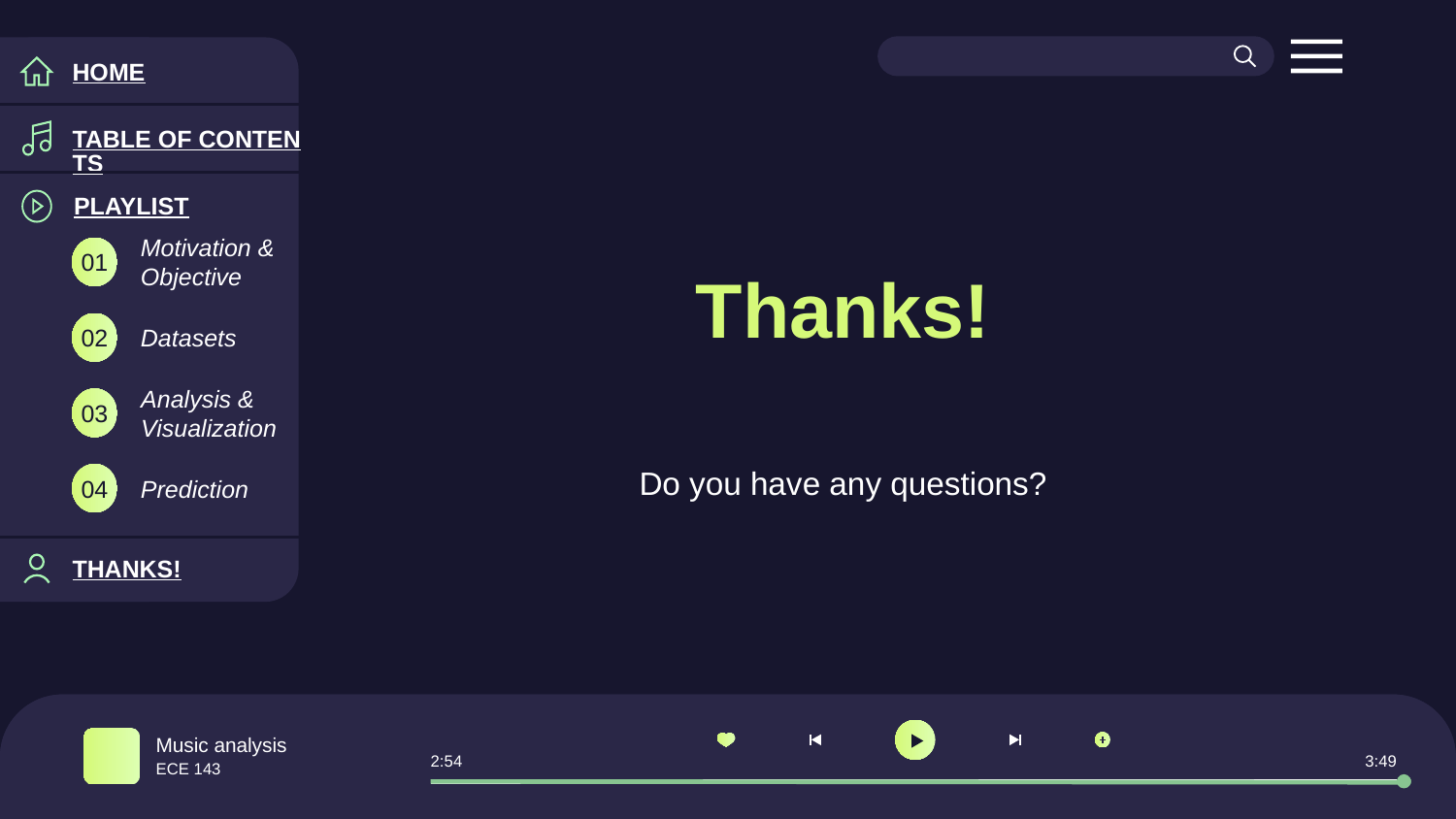

HOME

TABLE OF CONTENTS

PLAYLIST

Motivation & Objective
01
# Thanks!
Datasets
02
Analysis & Visualization
03
Do you have any questions?
Prediction
04
THANKS!